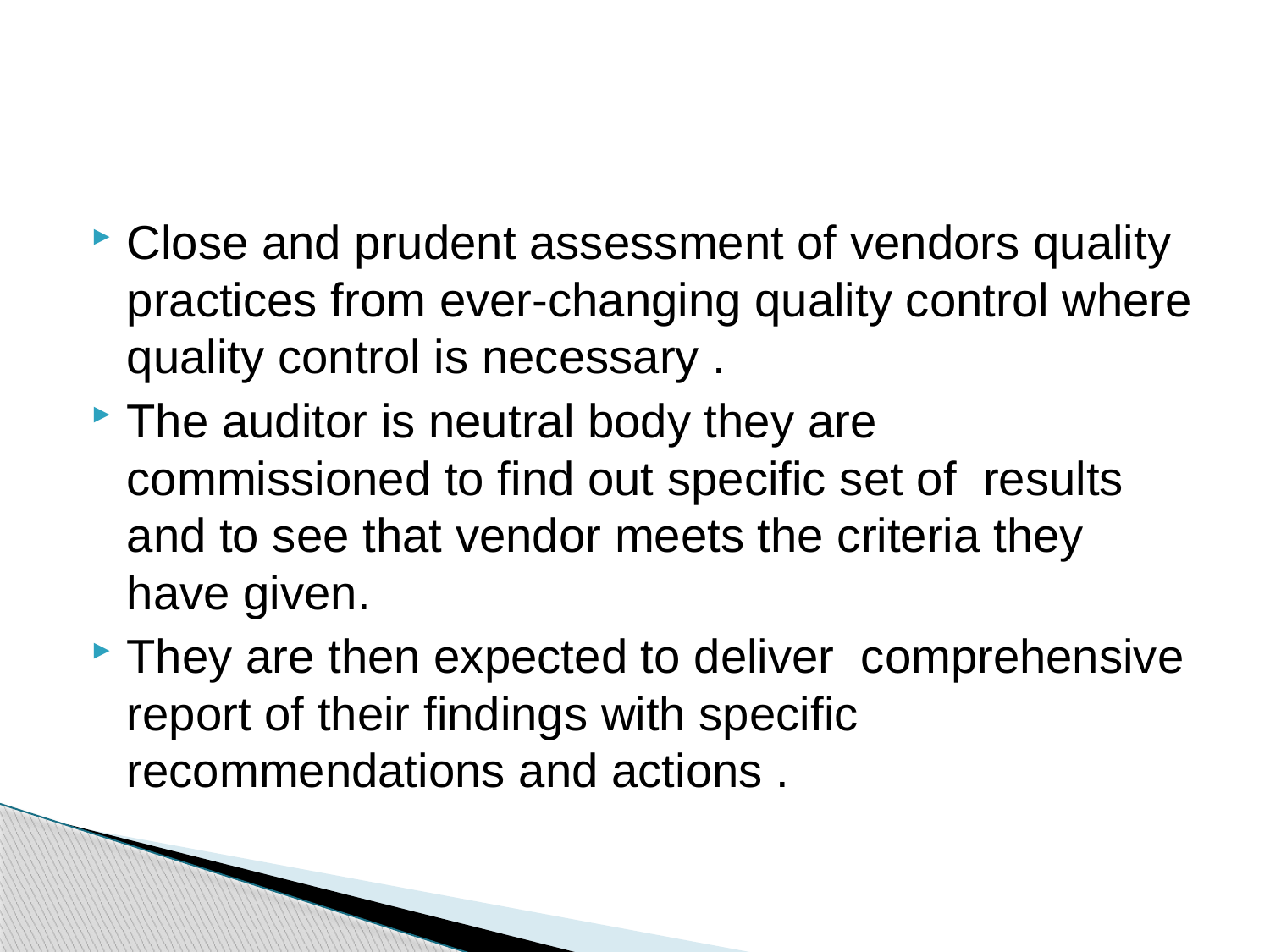

#
Close and prudent assessment of vendors quality practices from ever-changing quality control where quality control is necessary .
The auditor is neutral body they are commissioned to find out specific set of  results and to see that vendor meets the criteria they have given.
They are then expected to deliver  comprehensive report of their findings with specific recommendations and actions .